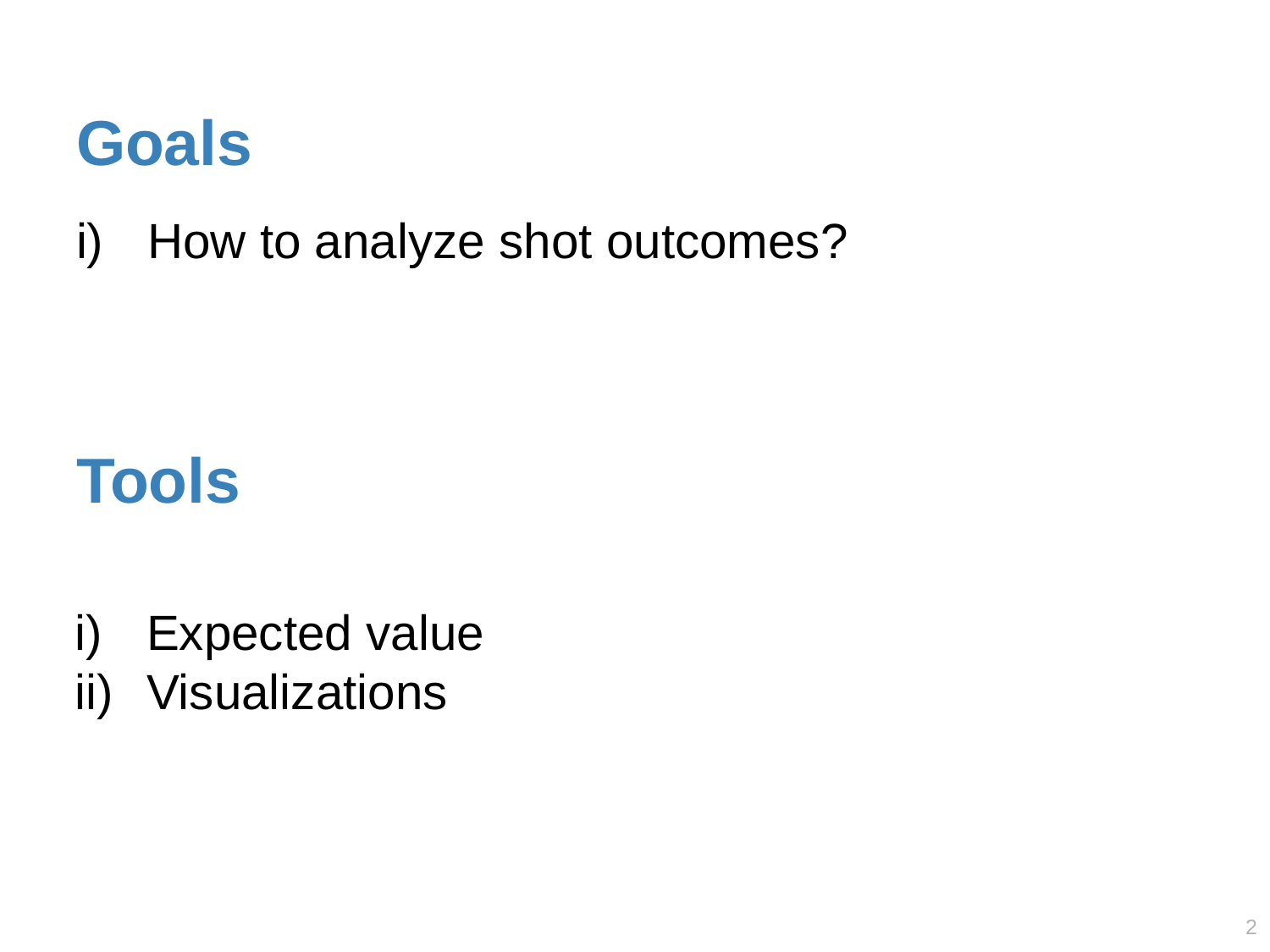

# Goals

How to analyze shot outcomes?

Tools

Expected value
Visualizations

2